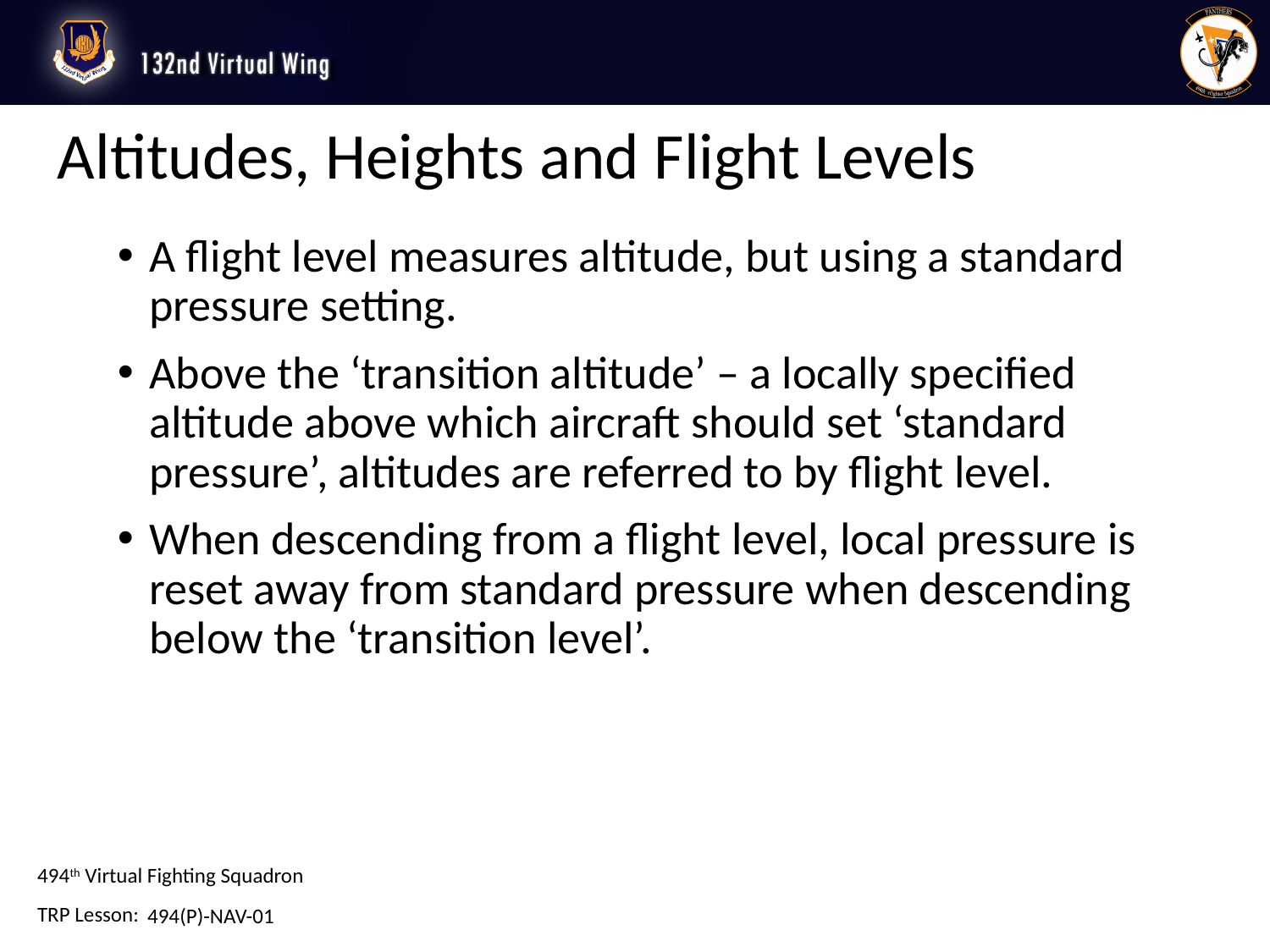

# Altitudes, Heights and Flight Levels
A flight level measures altitude, but using a standard pressure setting.
Above the ‘transition altitude’ – a locally specified altitude above which aircraft should set ‘standard pressure’, altitudes are referred to by flight level.
When descending from a flight level, local pressure is reset away from standard pressure when descending below the ‘transition level’.
494(P)-NAV-01